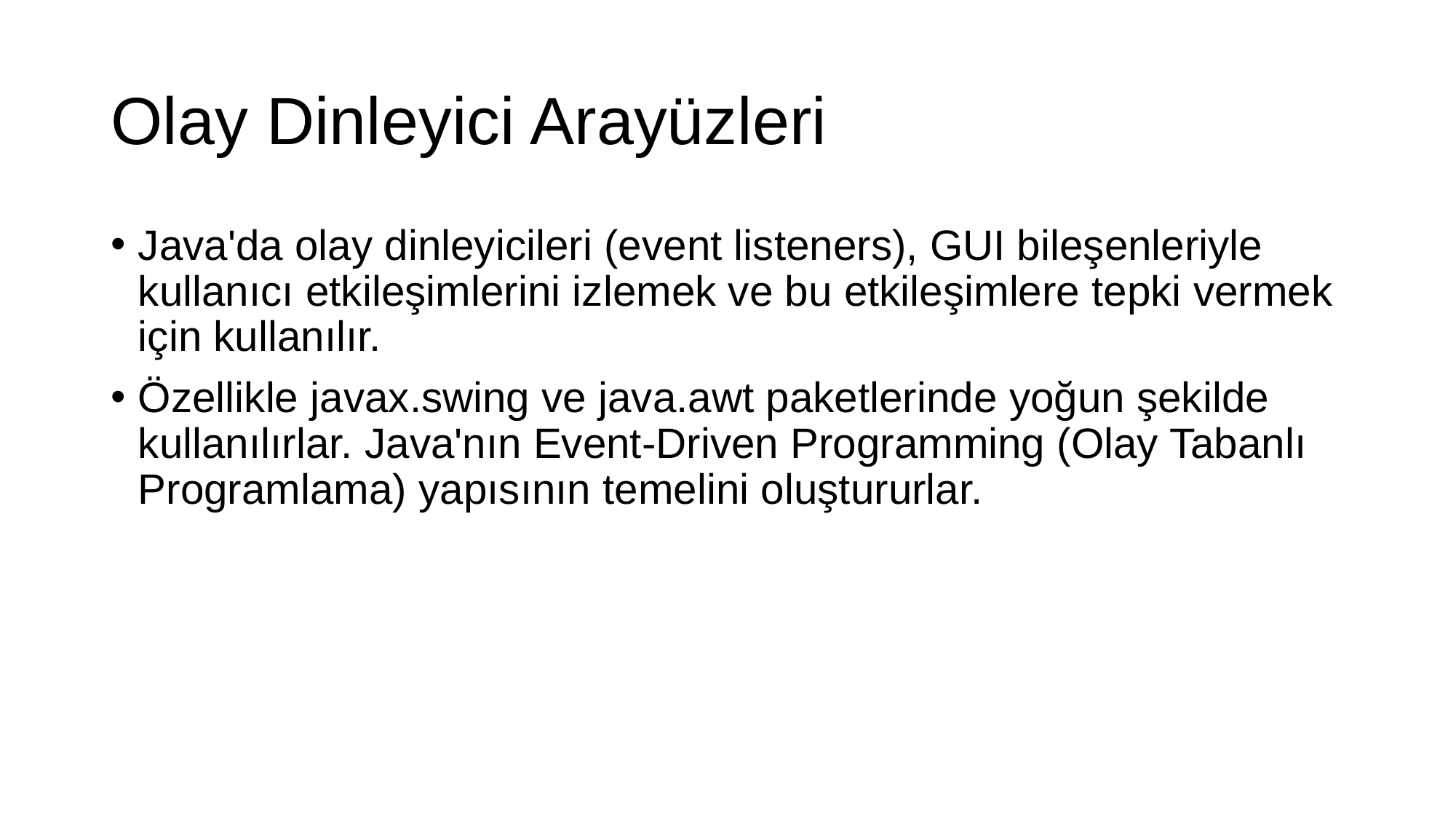

# Olay Dinleyici Arayüzleri
Java'da olay dinleyicileri (event listeners), GUI bileşenleriyle kullanıcı etkileşimlerini izlemek ve bu etkileşimlere tepki vermek için kullanılır.
Özellikle javax.swing ve java.awt paketlerinde yoğun şekilde kullanılırlar. Java'nın Event-Driven Programming (Olay Tabanlı Programlama) yapısının temelini oluştururlar.